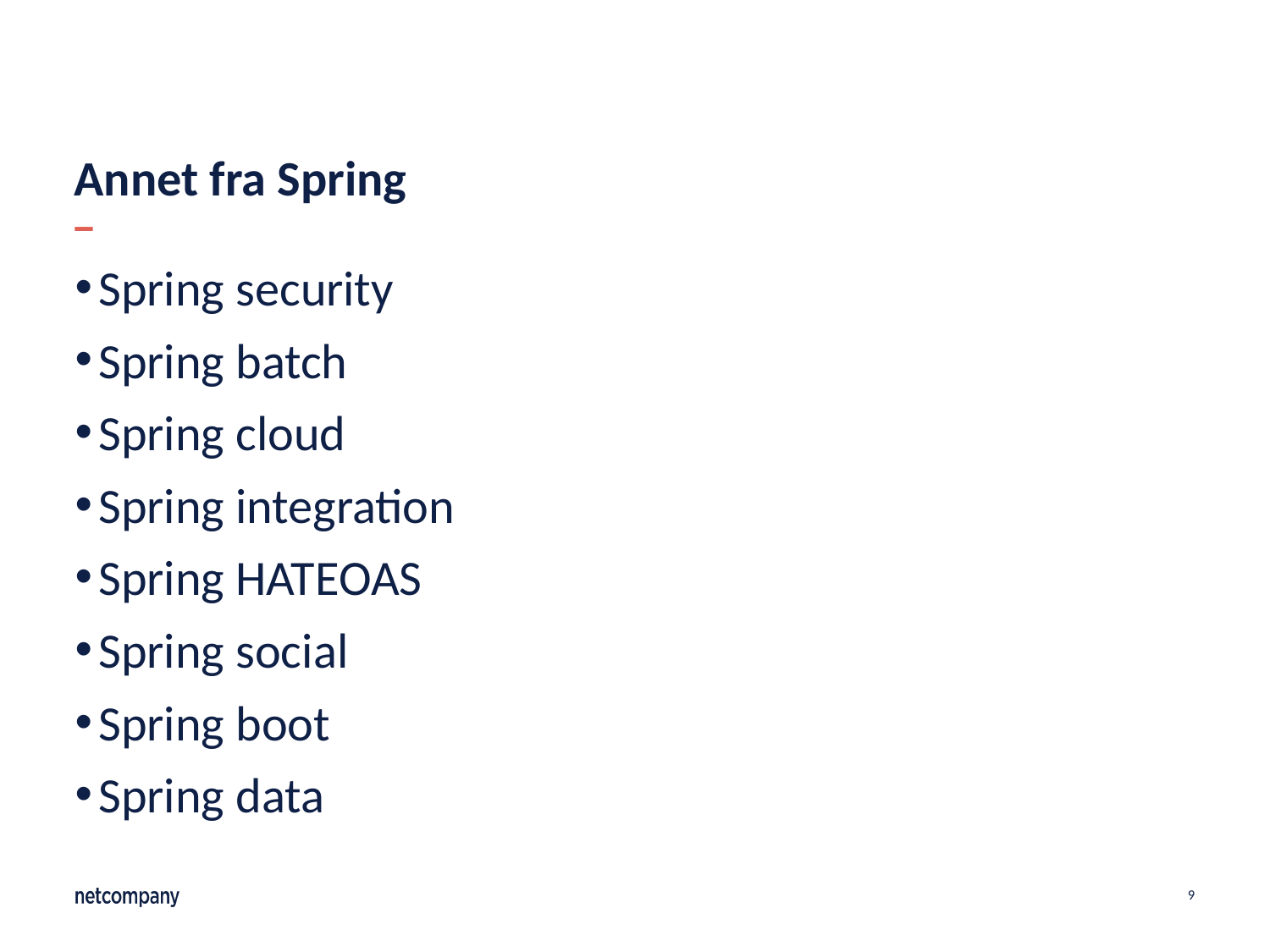

# Annet fra Spring
Spring security
Spring batch
Spring cloud
Spring integration
Spring HATEOAS
Spring social
Spring boot
Spring data